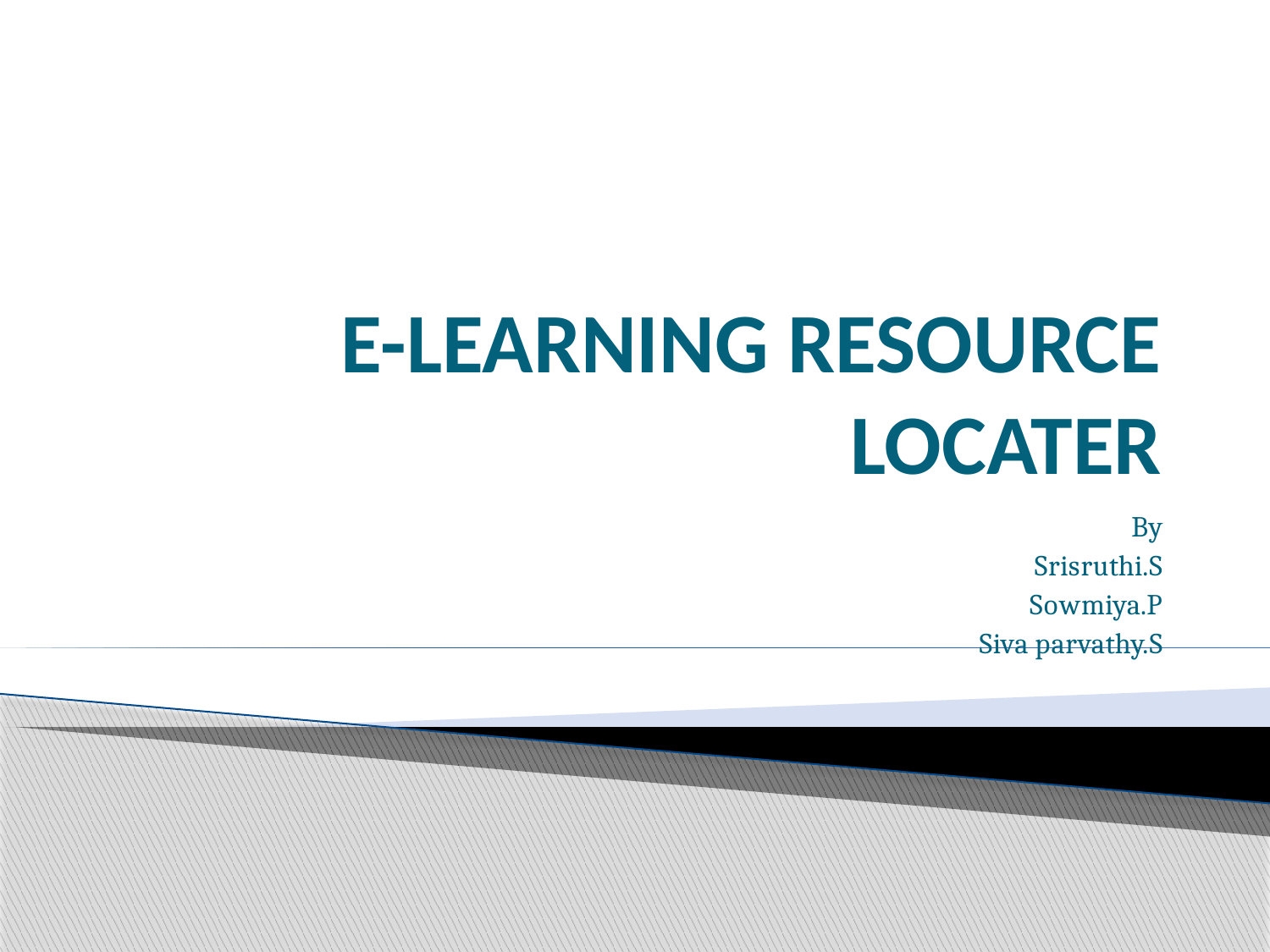

# E-LEARNING RESOURCE LOCATER
By
Srisruthi.S
Sowmiya.P
Siva parvathy.S